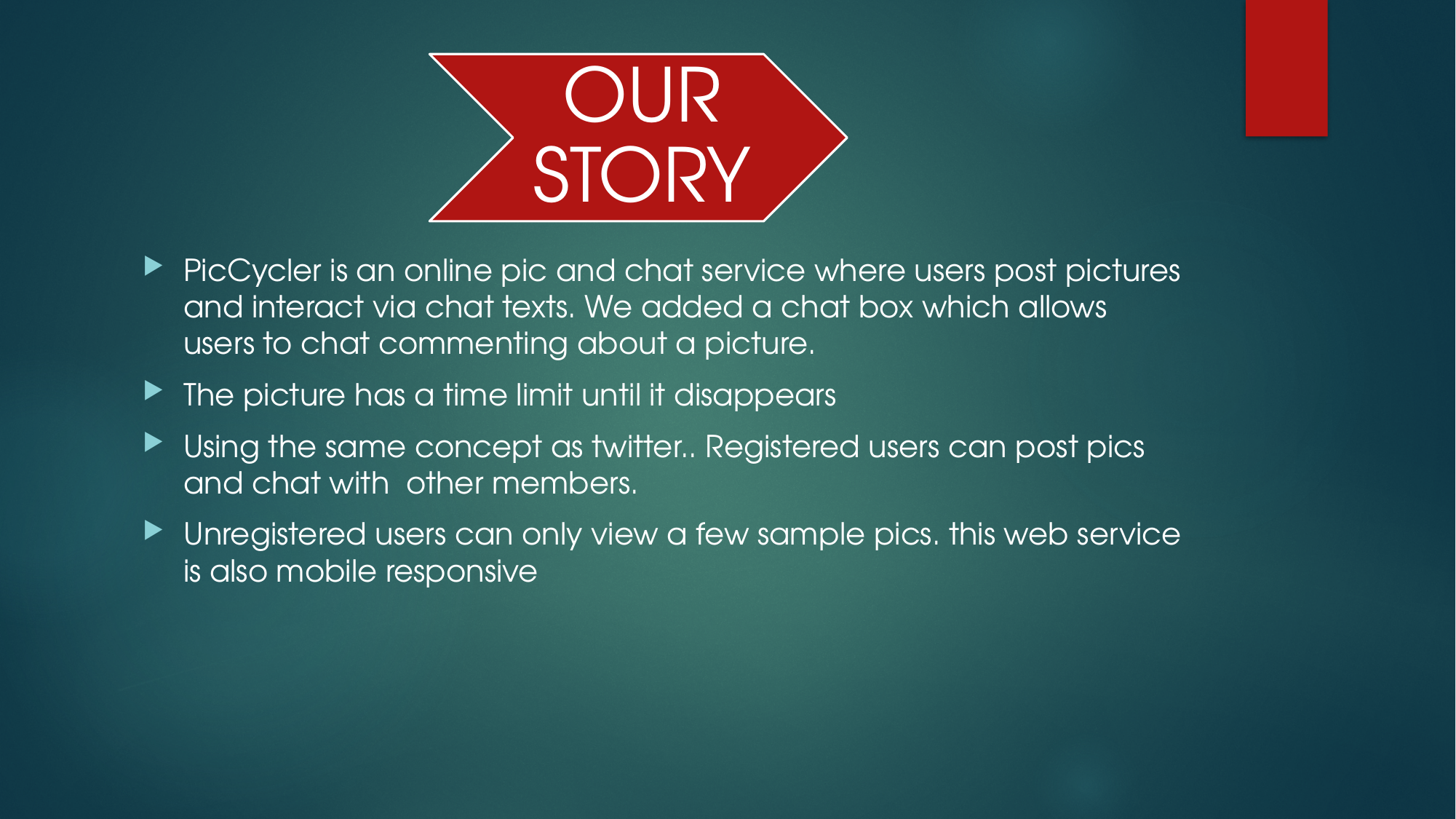

OUR STORY
PicCycler is an online pic and chat service where users post pictures and interact via chat texts. We added a chat box which allows  users to chat commenting about a picture.
The picture has a time limit until it disappears
Using the same concept as twitter.. Registered users can post pics and chat with  other members.
Unregistered users can only view a few sample pics. this web service is also mobile responsive